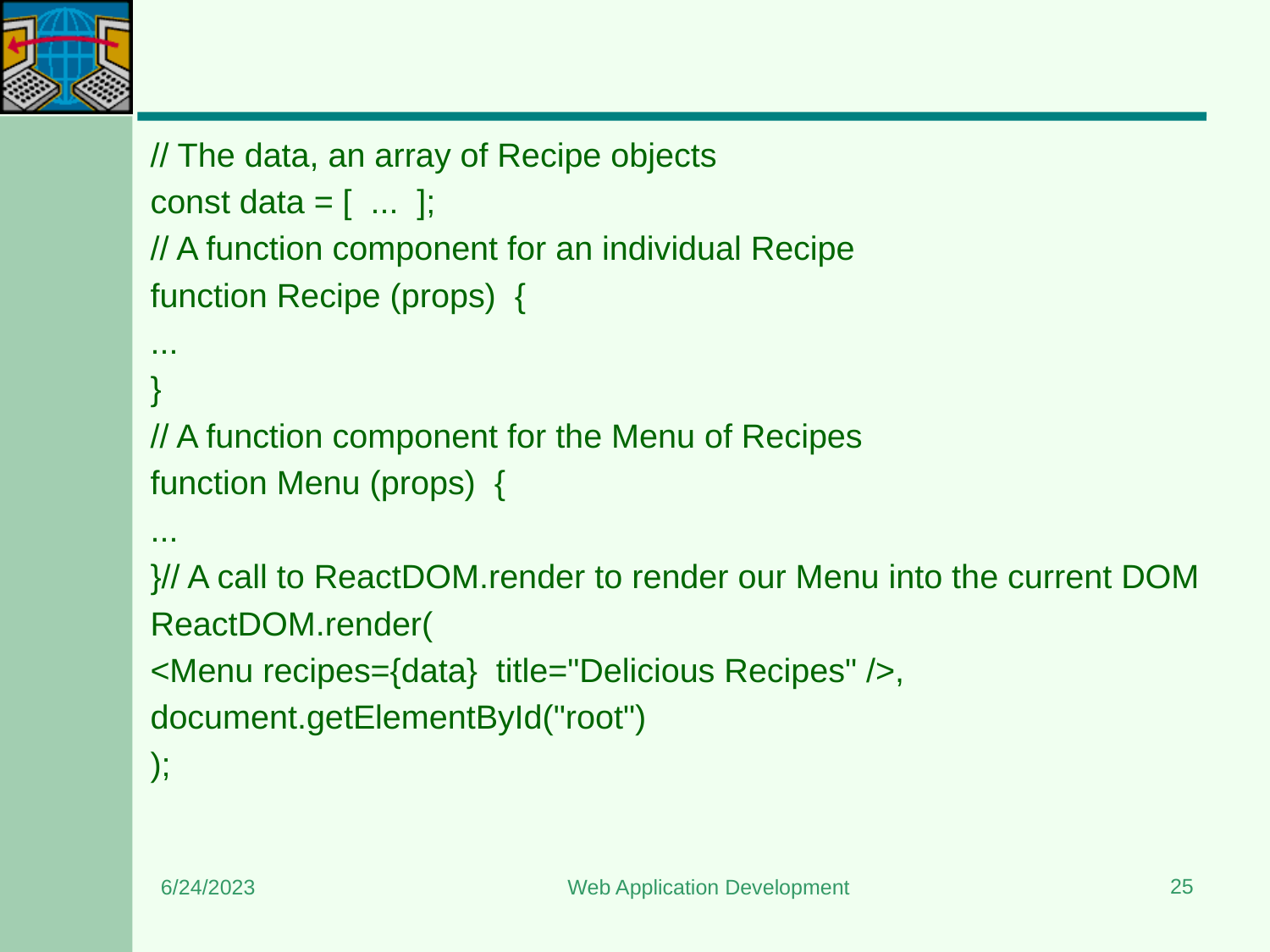

#
// The data, an array of Recipe objects
const data = [  ...  ];
// A function component for an individual Recipe
function Recipe (props)  {
...
}
// A function component for the Menu of Recipes
function Menu (props)  {
...
}// A call to ReactDOM.render to render our Menu into the current DOM
ReactDOM.render(
<Menu recipes={data}  title="Delicious Recipes" />,
document.getElementById("root")
);
25
6/24/2023
Web Application Development